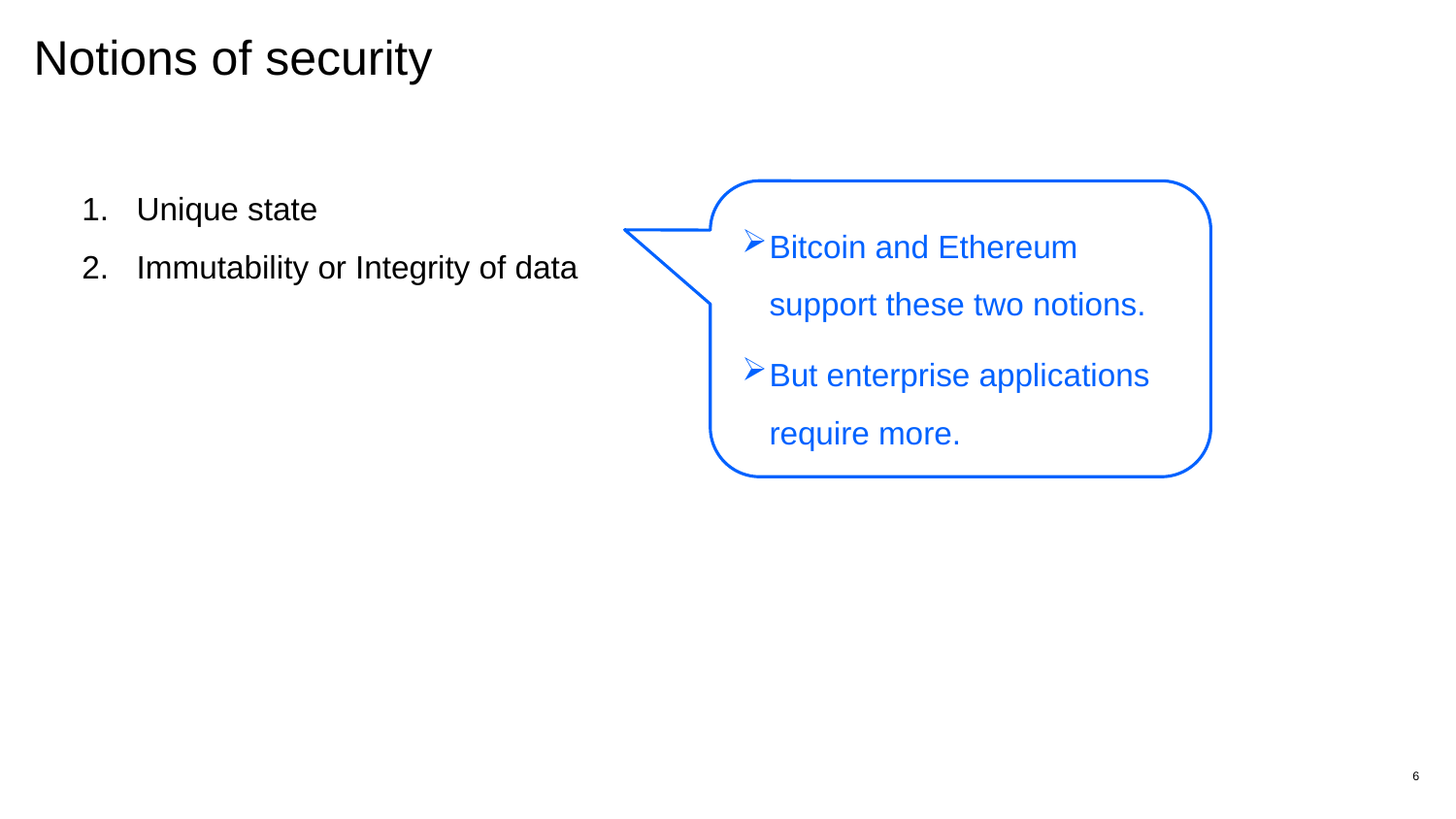

# Notions of security
Unique state
Immutability or Integrity of data

Bitcoin and Ethereum support these two notions.
But enterprise applications require more.
6